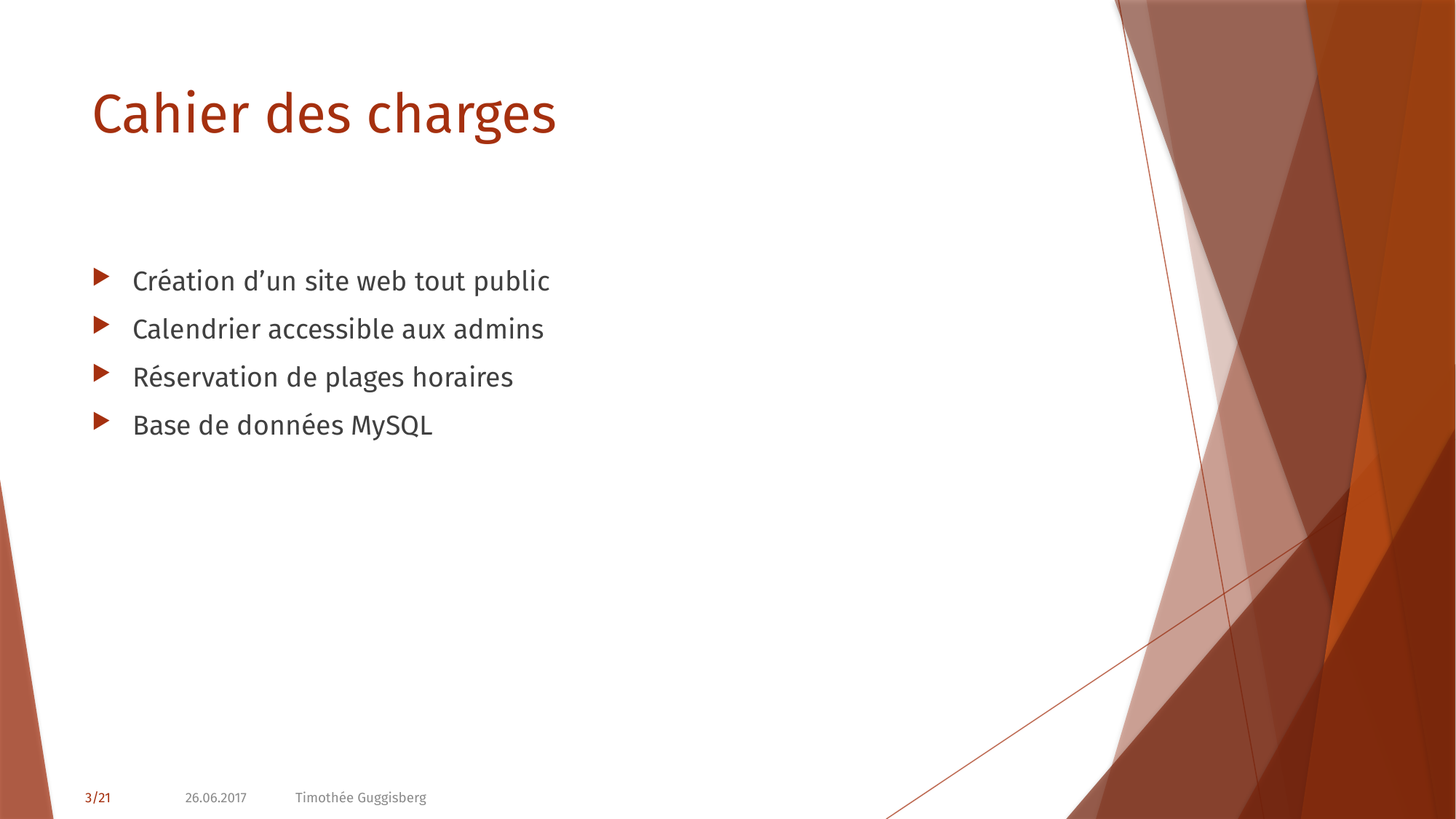

# Cahier des charges
Création d’un site web tout public
Calendrier accessible aux admins
Réservation de plages horaires
Base de données MySQL
3/21
26.06.2017
Timothée Guggisberg